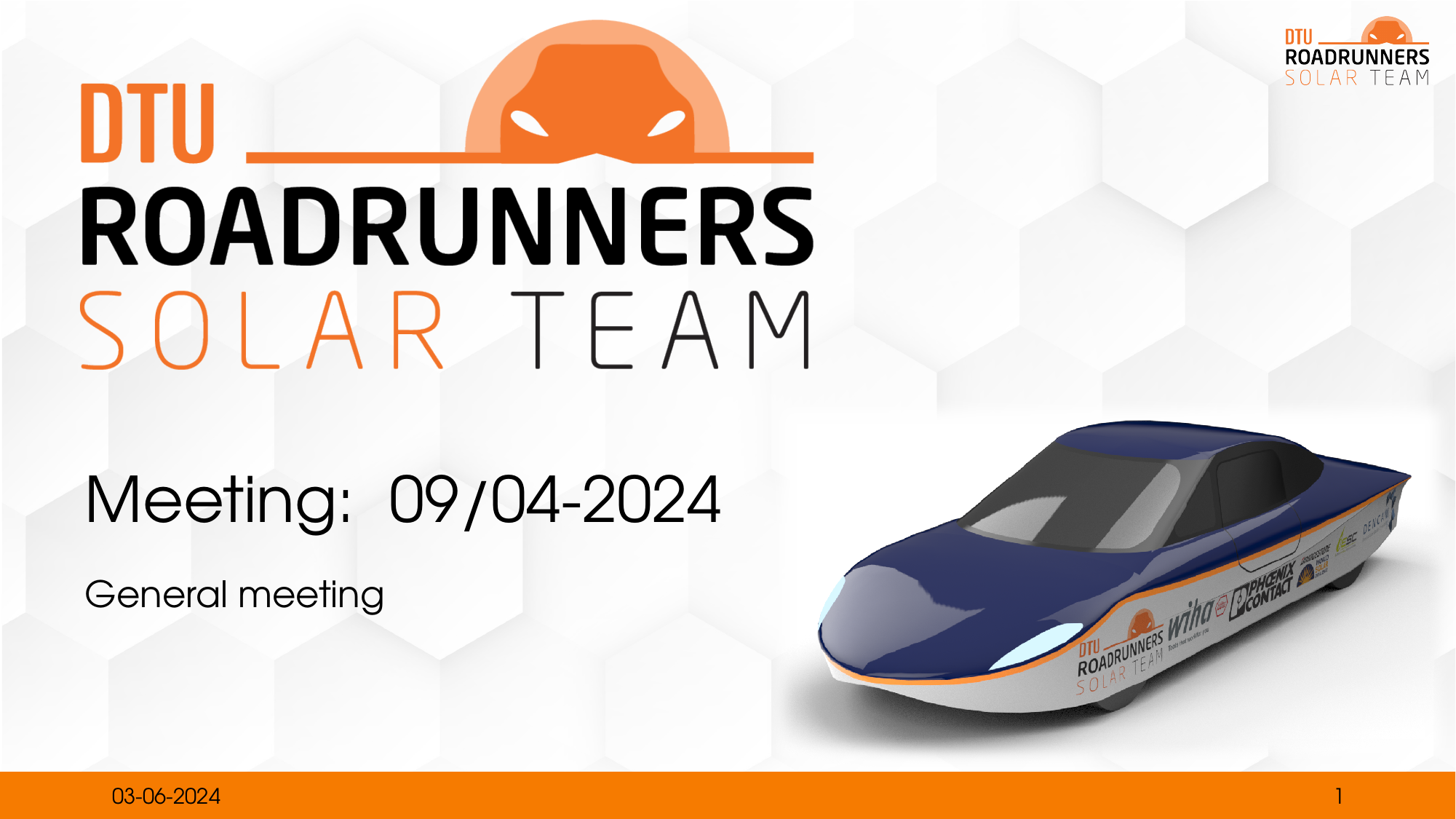

# Meeting:  09/04-2024
General meeting
1
03-06-2024